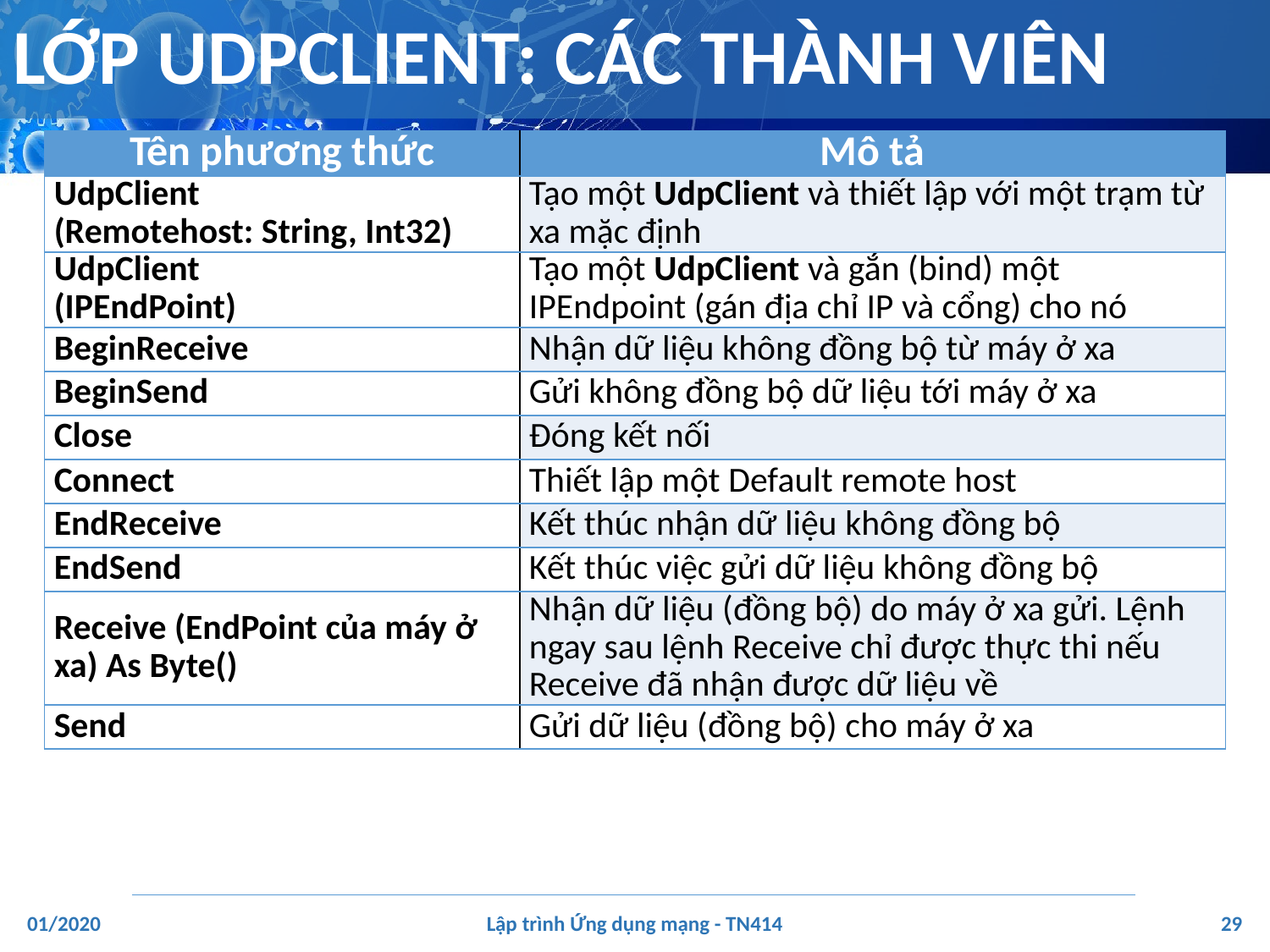

# LỚP UDPCLIENT: CÁC THÀNH VIÊN
| Tên phương thức | Mô tả |
| --- | --- |
| UdpClient (Remotehost: String, Int32) | Tạo một UdpClient và thiết lập với một trạm từ xa mặc định |
| UdpClient (IPEndPoint) | Tạo một UdpClient và gắn (bind) một IPEndpoint (gán địa chỉ IP và cổng) cho nó |
| BeginReceive | Nhận dữ liệu không đồng bộ từ máy ở xa |
| BeginSend | Gửi không đồng bộ dữ liệu tới máy ở xa |
| Close | Đóng kết nối |
| Connect | Thiết lập một Default remote host |
| EndReceive | Kết thúc nhận dữ liệu không đồng bộ |
| EndSend | Kết thúc việc gửi dữ liệu không đồng bộ |
| Receive (EndPoint của máy ở xa) As Byte() | Nhận dữ liệu (đồng bộ) do máy ở xa gửi. Lệnh ngay sau lệnh Receive chỉ được thực thi nếu Receive đã nhận được dữ liệu về |
| Send | Gửi dữ liệu (đồng bộ) cho máy ở xa |
29
01/2020
Lập trình Ứng dụng mạng - TN414